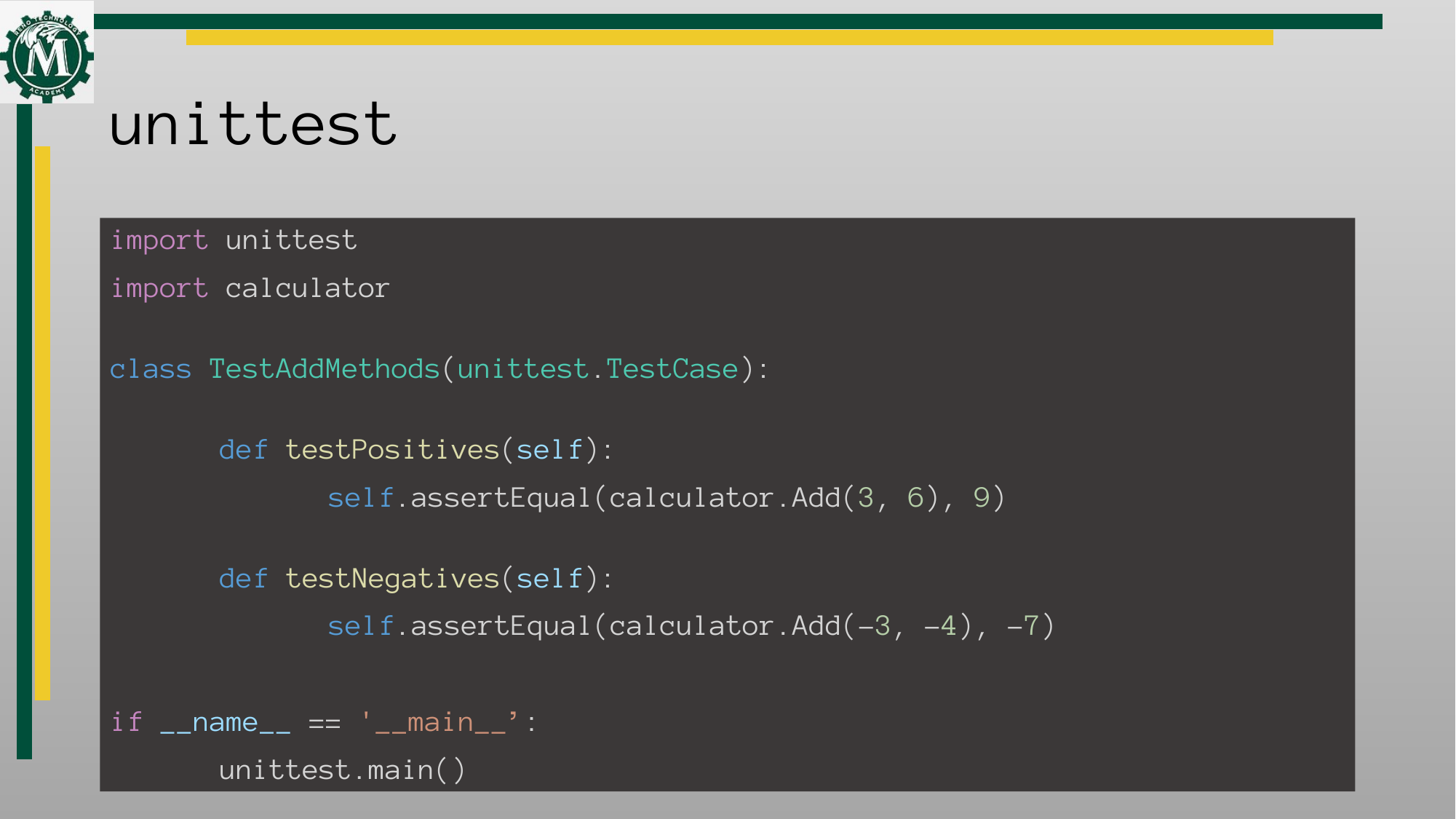

# unittest
import unittest
import calculator
class TestAddMethods(unittest.TestCase):
	def testPositives(self):
		self.assertEqual(calculator.Add(3, 6), 9)
	def testNegatives(self):
		self.assertEqual(calculator.Add(-3, -4), -7)

if __name__ == '__main__’:
	unittest.main()